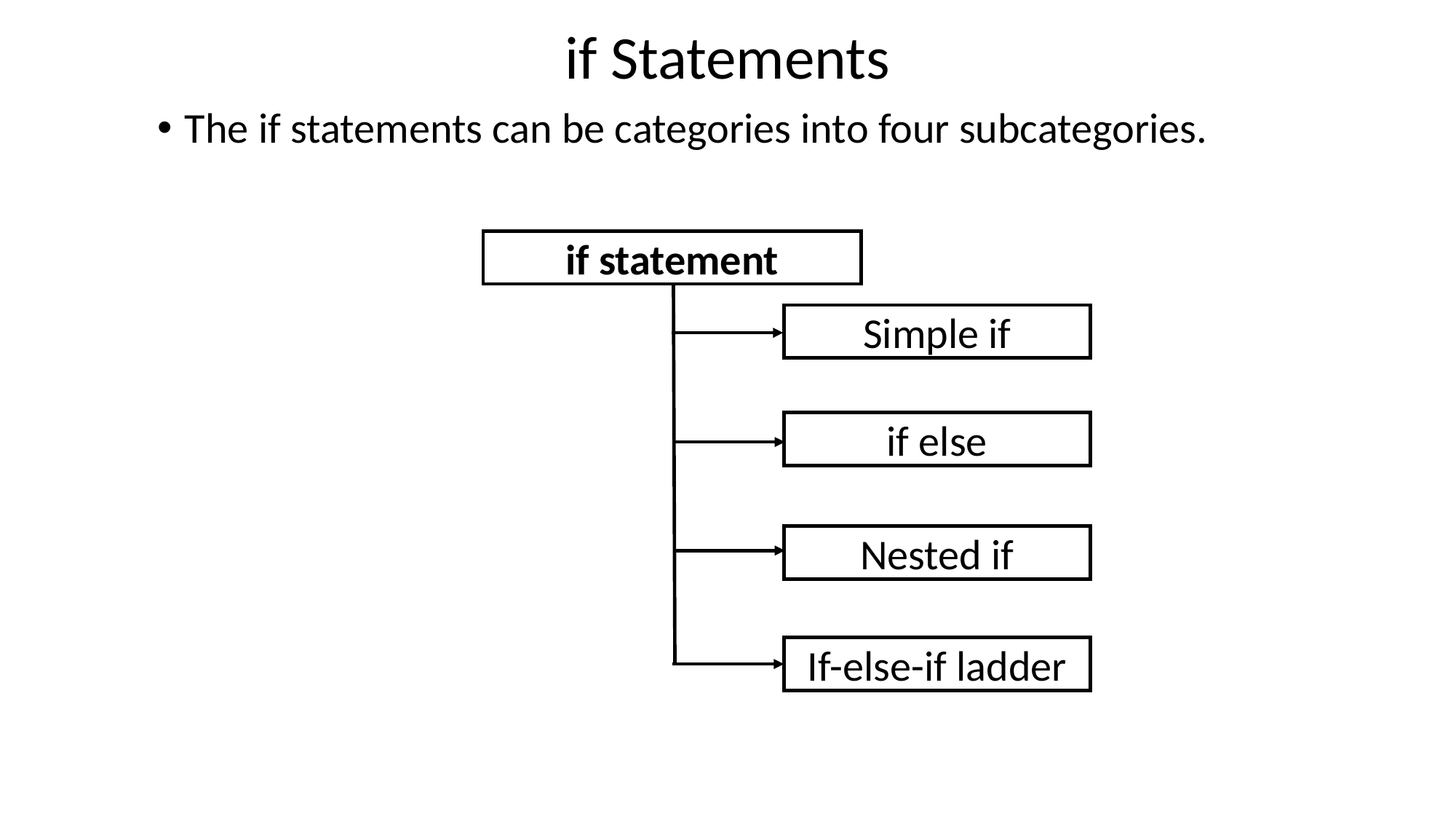

# if Statements
The if statements can be categories into four subcategories.
if statement
Simple if
if else
Nested if
If-else-if ladder